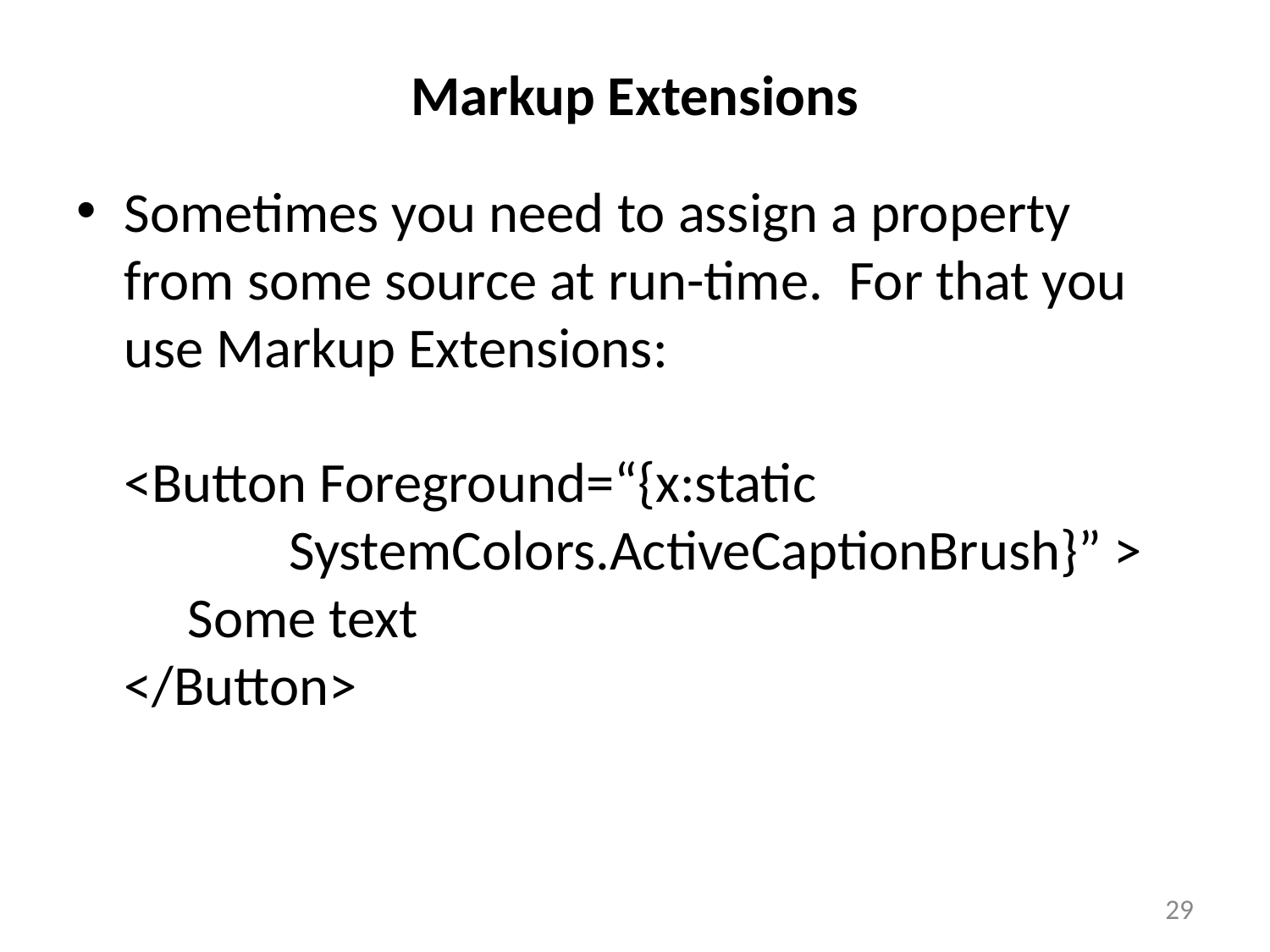

# Markup Extensions
Sometimes you need to assign a property from some source at run-time.  For that you use Markup Extensions:
<Button Foreground=“{x:static
             SystemColors.ActiveCaptionBrush}” >
     Some text
</Button>
29